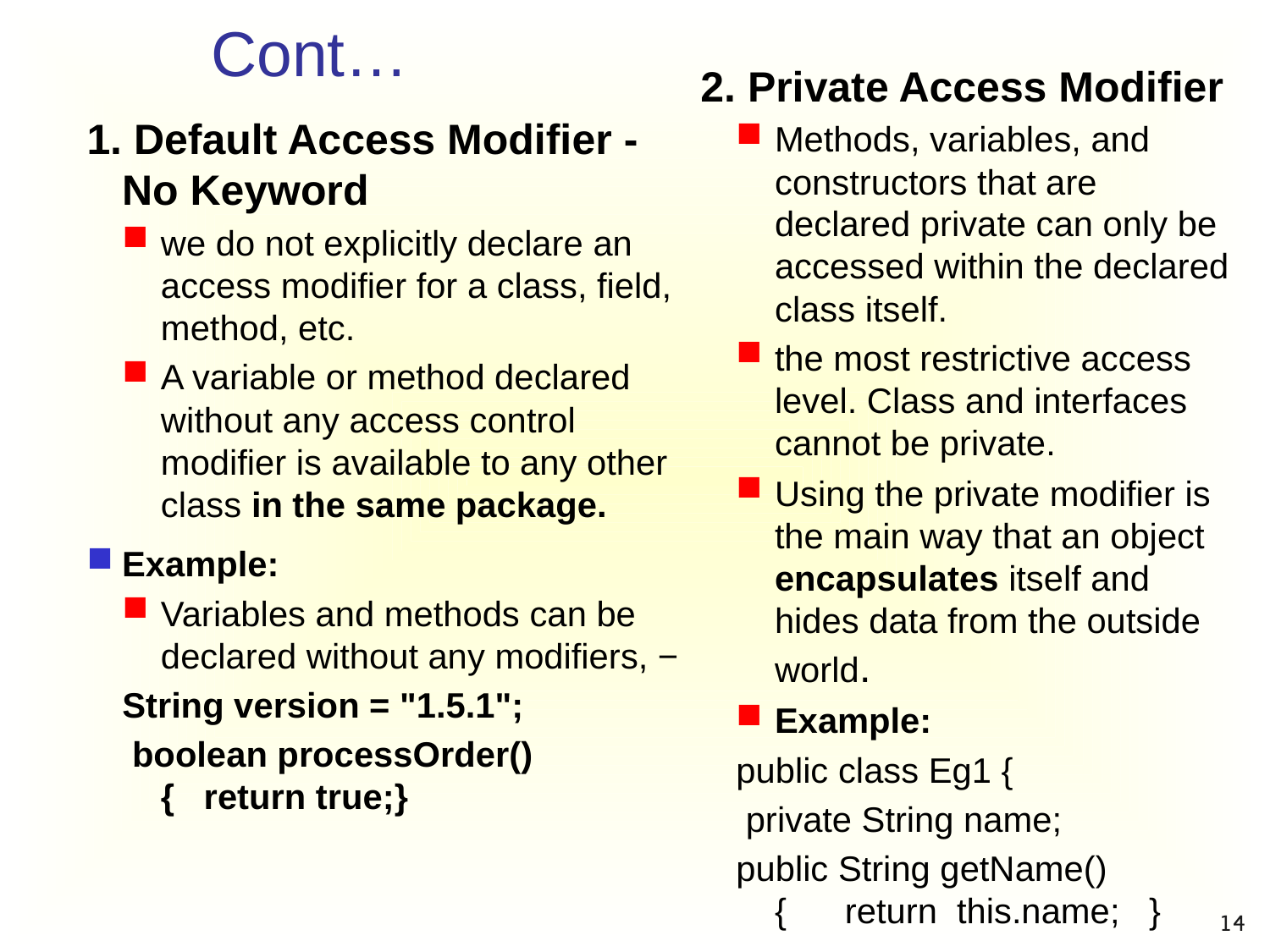

# Cont…
2. Private Access Modifier
Methods, variables, and constructors that are declared private can only be accessed within the declared class itself.
the most restrictive access level. Class and interfaces cannot be private.
Using the private modifier is the main way that an object encapsulates itself and hides data from the outside world.
Example:
public class Eg1 {
 private String name;
public String getName() {      return  this.name;   }

1. Default Access Modifier - No Keyword
we do not explicitly declare an access modifier for a class, field, method, etc.
A variable or method declared without any access control modifier is available to any other class in the same package.
Example:
Variables and methods can be declared without any modifiers, −
String version = "1.5.1";
 boolean processOrder() {   return true;}

14